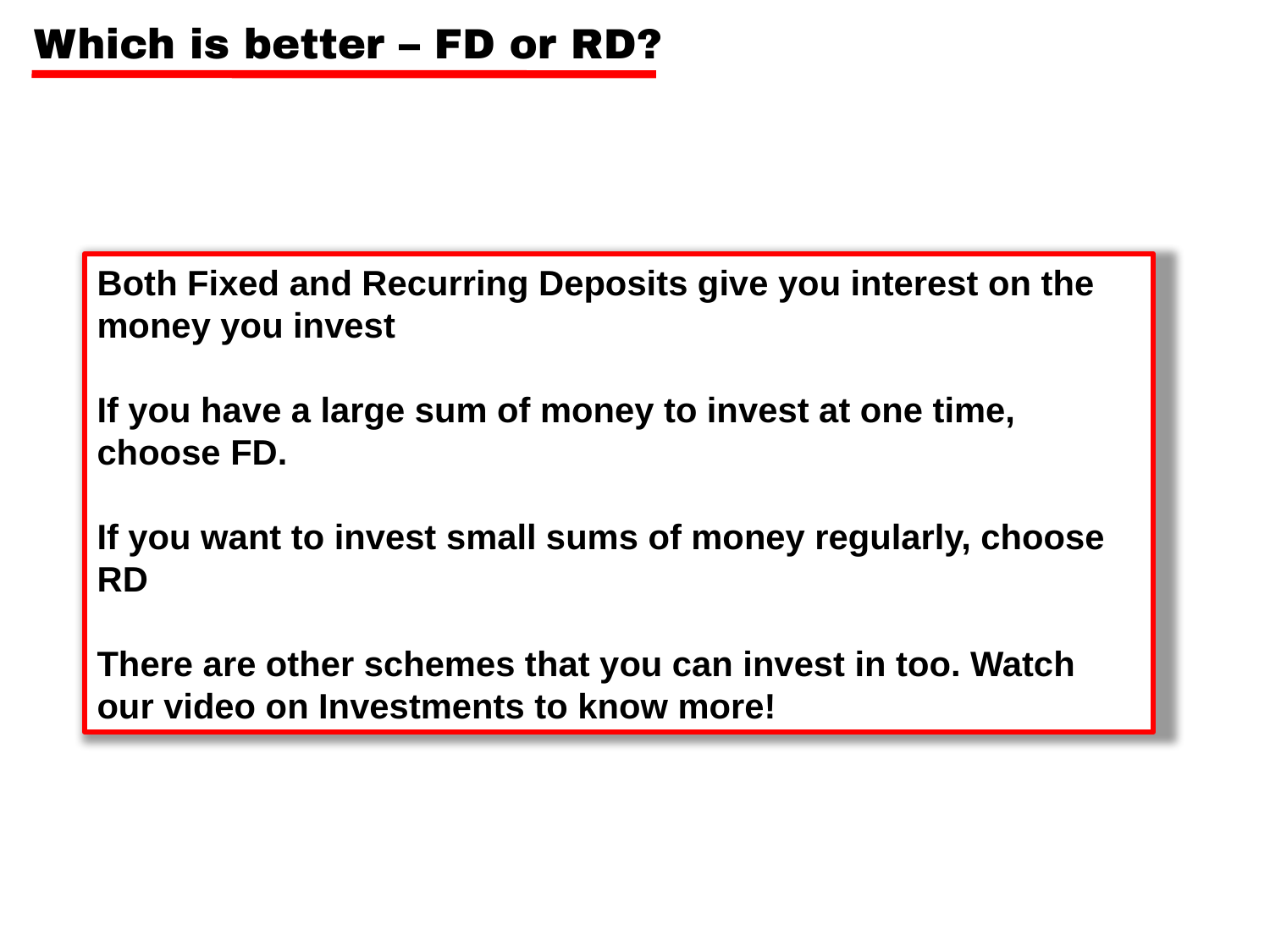

Which is better – FD or RD?
Both Fixed and Recurring Deposits give you interest on the money you invest

If you have a large sum of money to invest at one time, choose FD.

If you want to invest small sums of money regularly, choose RD

There are other schemes that you can invest in too. Watch our video on Investments to know more!